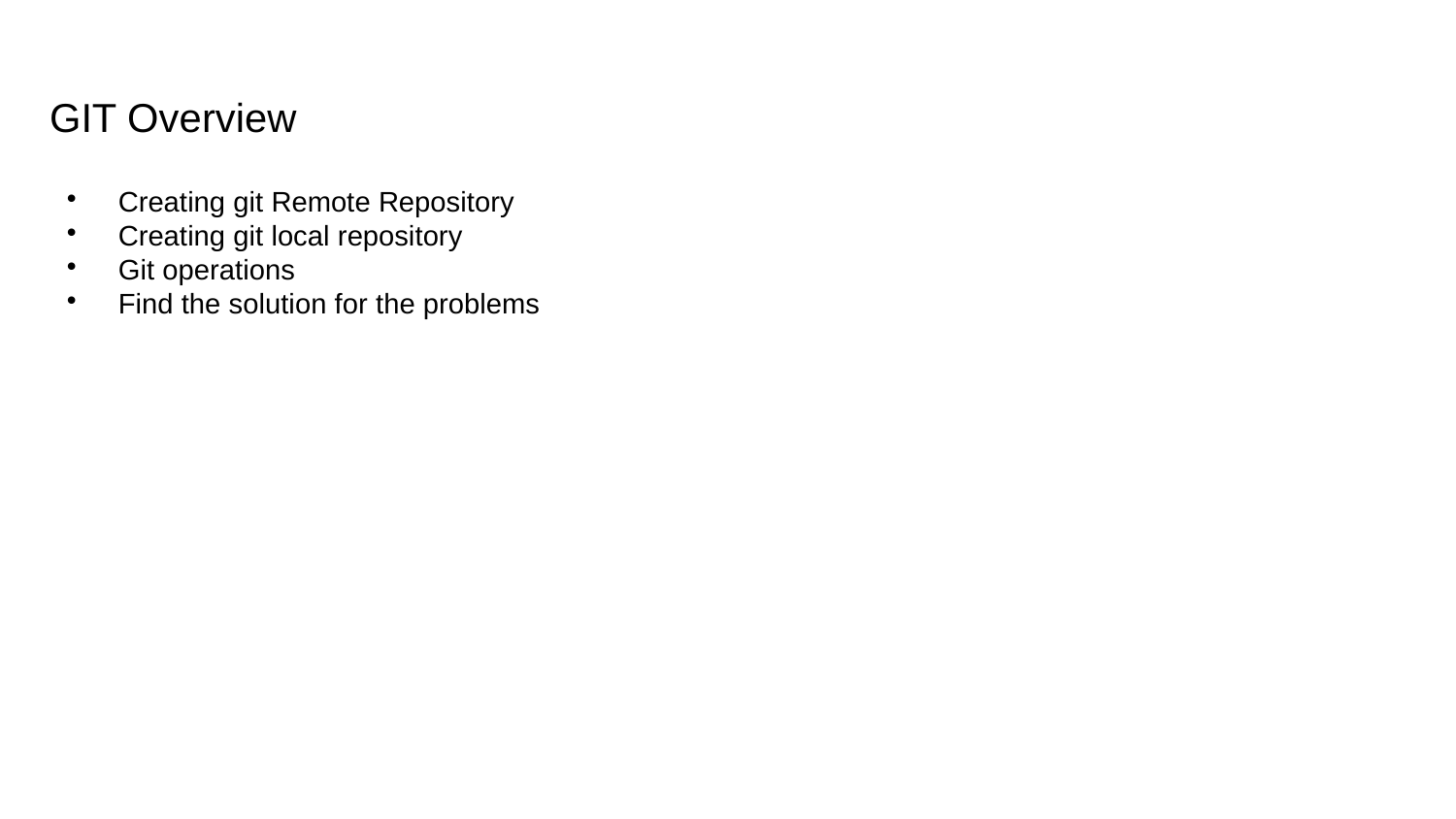

GIT Overview
Creating git Remote Repository
Creating git local repository
Git operations
Find the solution for the problems